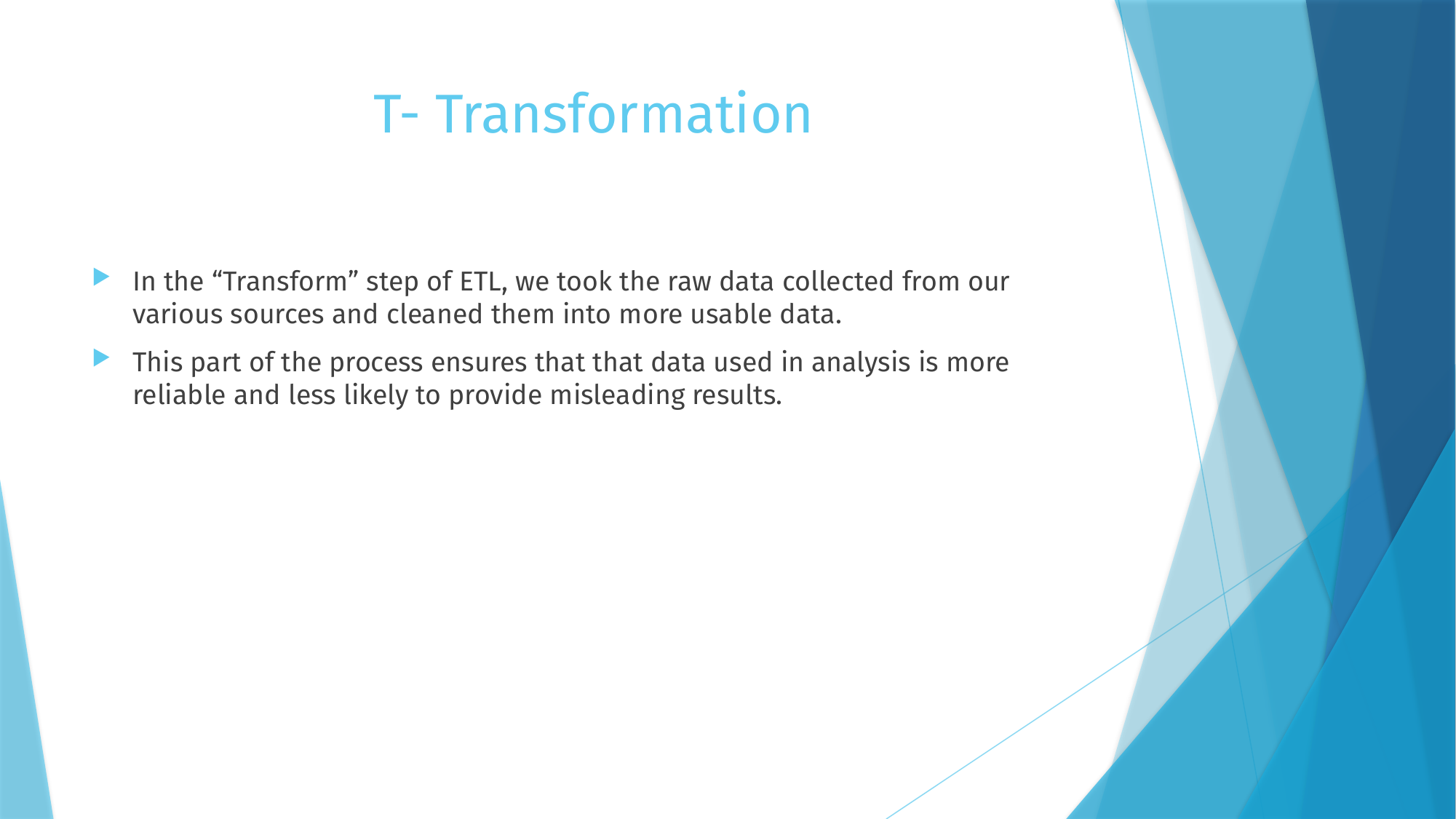

# T- Transformation
In the “Transform” step of ETL, we took the raw data collected from our various sources and cleaned them into more usable data.
This part of the process ensures that that data used in analysis is more reliable and less likely to provide misleading results.